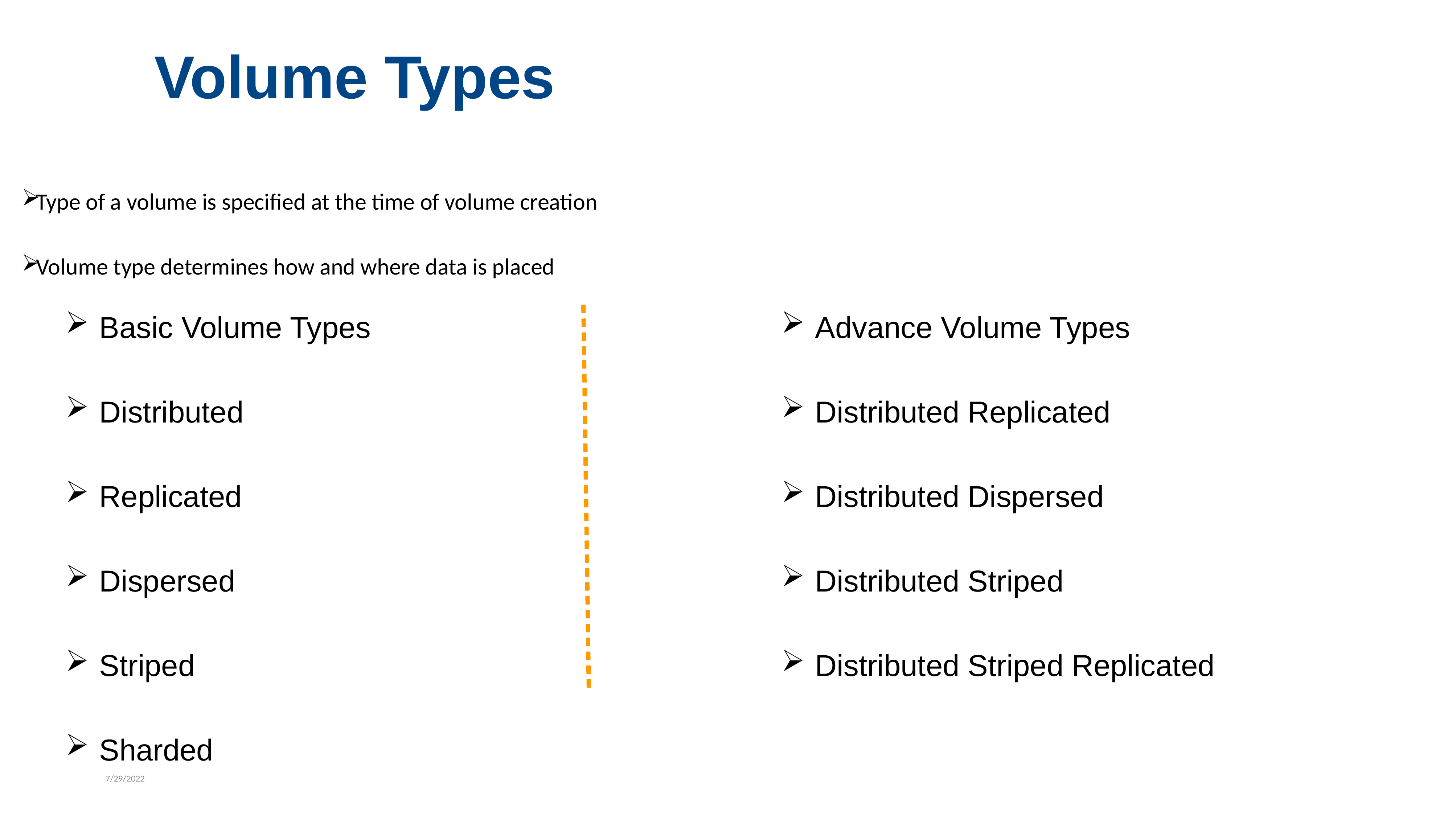

Volume Types
Type of a volume is specified at the time of volume creation
Volume type determines how and where data is placed
Basic Volume Types
Distributed
Replicated
Dispersed
Striped
Sharded
Advance Volume Types
Distributed Replicated
Distributed Dispersed
Distributed Striped
Distributed Striped Replicated

7/29/2022